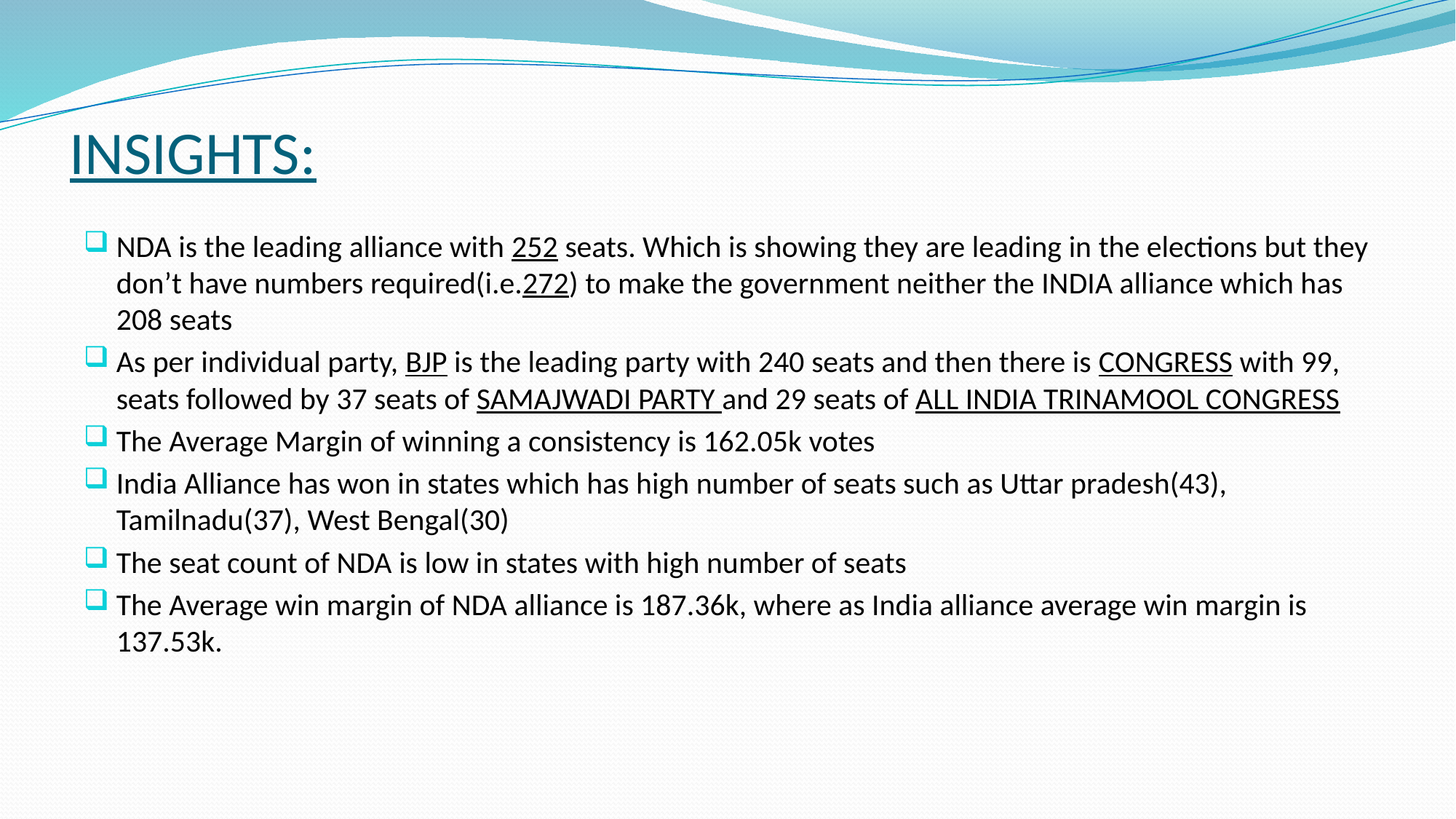

# INSIGHTS:
NDA is the leading alliance with 252 seats. Which is showing they are leading in the elections but they don’t have numbers required(i.e.272) to make the government neither the INDIA alliance which has 208 seats
As per individual party, BJP is the leading party with 240 seats and then there is CONGRESS with 99, seats followed by 37 seats of SAMAJWADI PARTY and 29 seats of ALL INDIA TRINAMOOL CONGRESS
The Average Margin of winning a consistency is 162.05k votes
India Alliance has won in states which has high number of seats such as Uttar pradesh(43), Tamilnadu(37), West Bengal(30)
The seat count of NDA is low in states with high number of seats
The Average win margin of NDA alliance is 187.36k, where as India alliance average win margin is 137.53k.